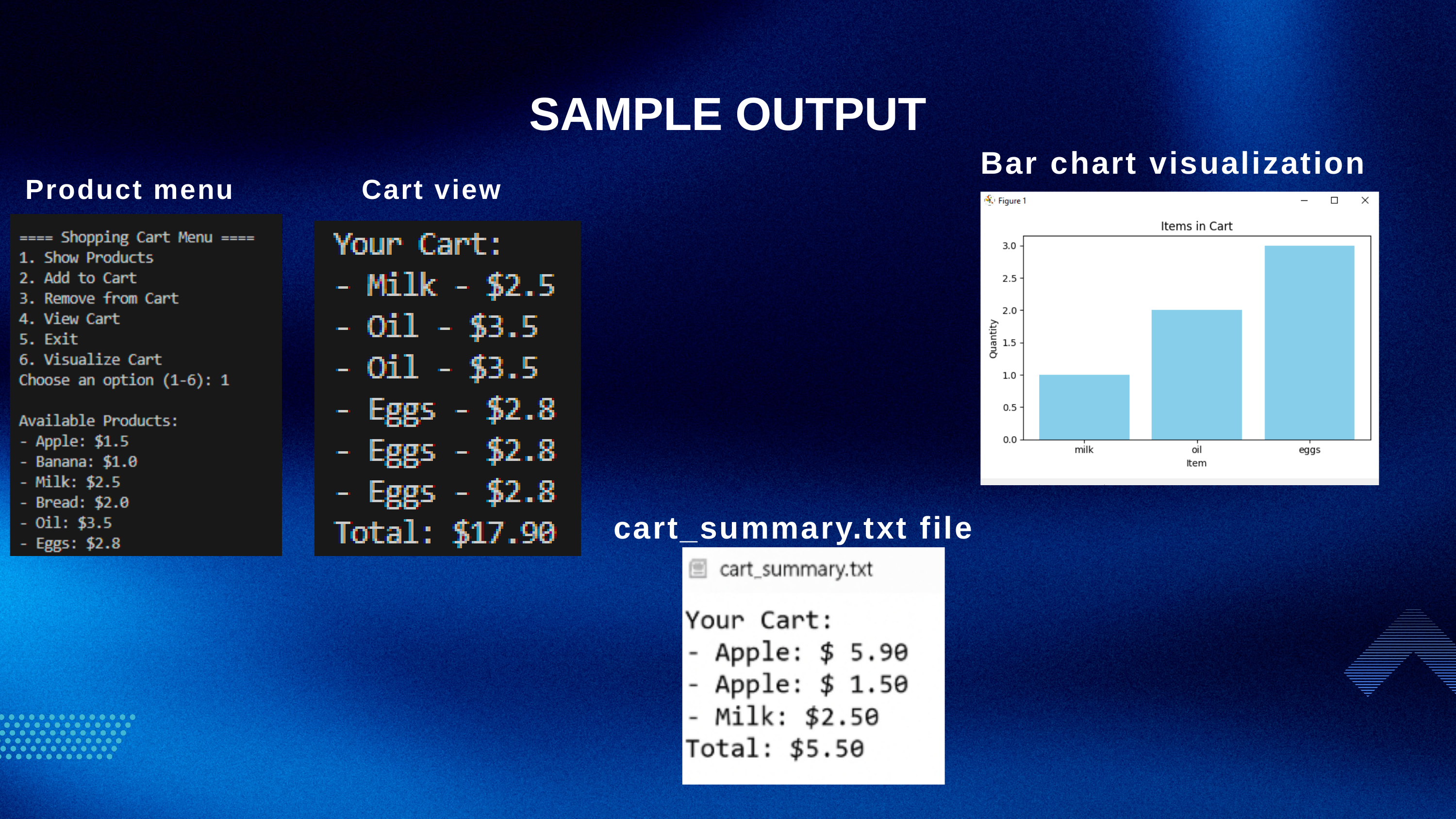

SAMPLE OUTPUT
Bar chart visualization
Product menu
Cart view

cart_summary.txt file